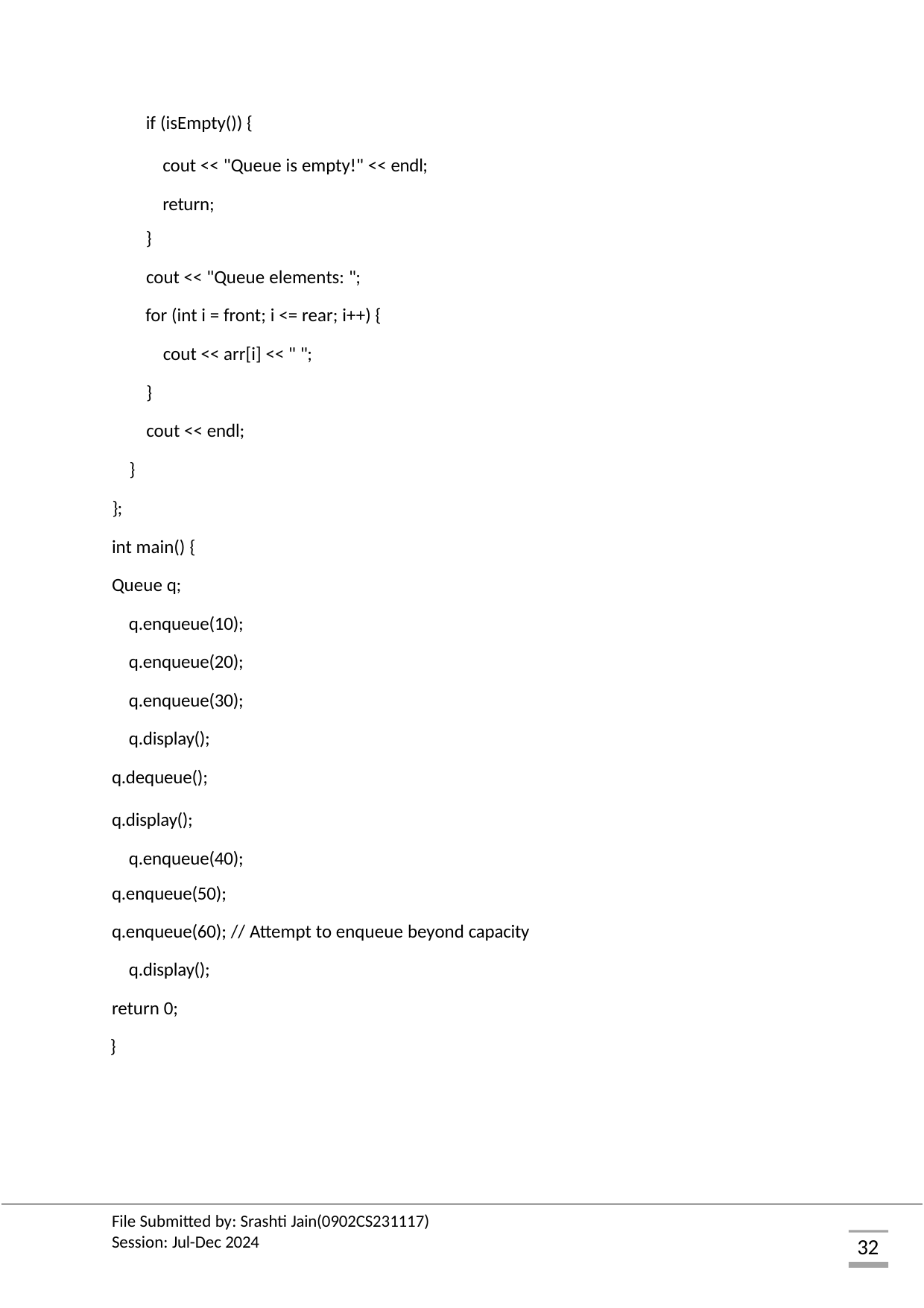

if (isEmpty()) {
cout << "Queue is empty!" << endl; return;
}
cout << "Queue elements: "; for (int i = front; i <= rear; i++) {
cout << arr[i] << " ";
}
cout << endl;
}
};
int main() {
Queue q; q.enqueue(10); q.enqueue(20); q.enqueue(30); q.display();
q.dequeue();
q.display(); q.enqueue(40);
q.enqueue(50);
q.enqueue(60); // Attempt to enqueue beyond capacity q.display();
return 0;
}
File Submitted by: Srashti Jain(0902CS231117) Session: Jul-Dec 2024
32